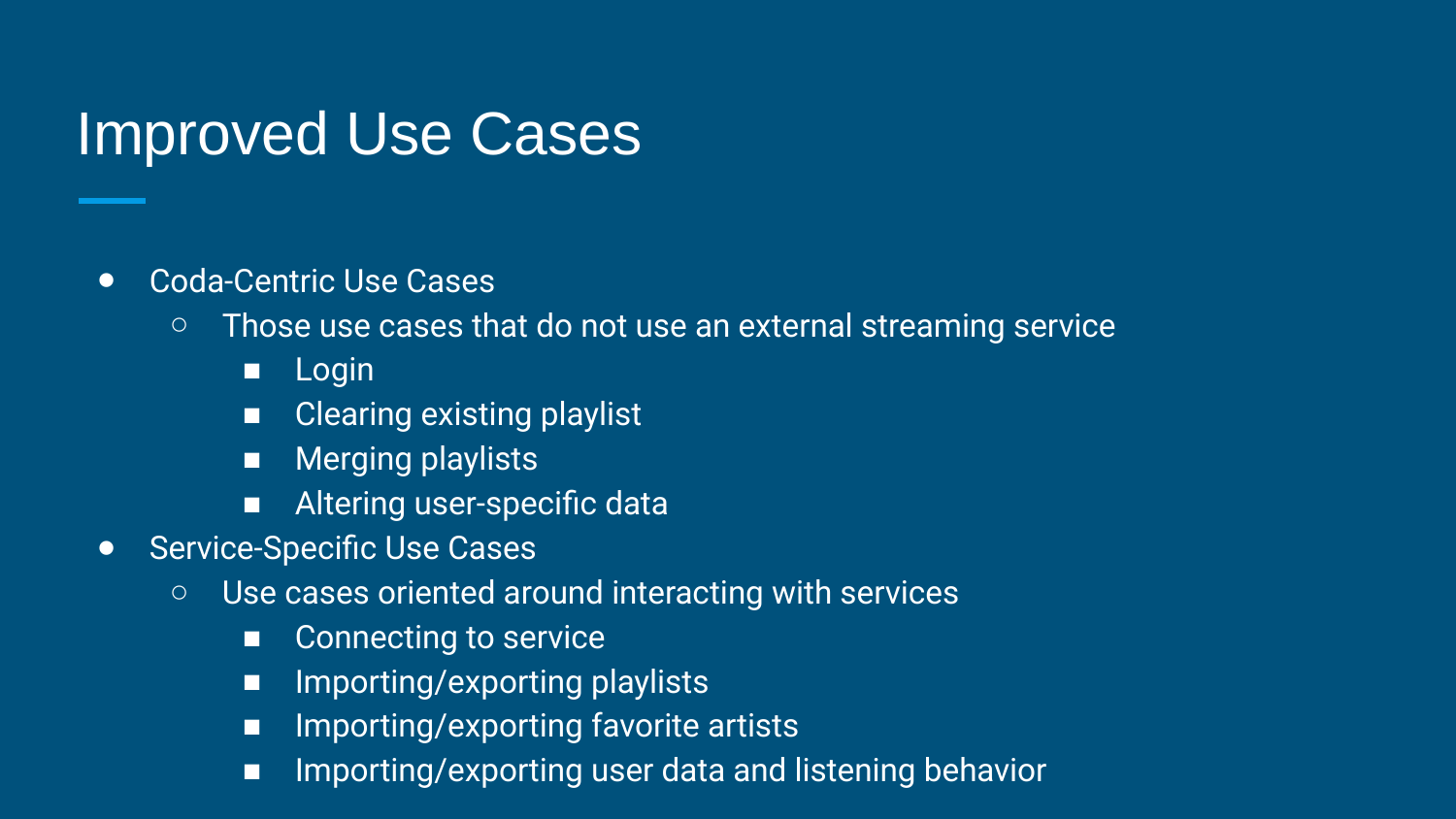

# Improved Use Cases
Coda-Centric Use Cases
Those use cases that do not use an external streaming service
Login
Clearing existing playlist
Merging playlists
Altering user-specific data
Service-Specific Use Cases
Use cases oriented around interacting with services
Connecting to service
Importing/exporting playlists
Importing/exporting favorite artists
Importing/exporting user data and listening behavior